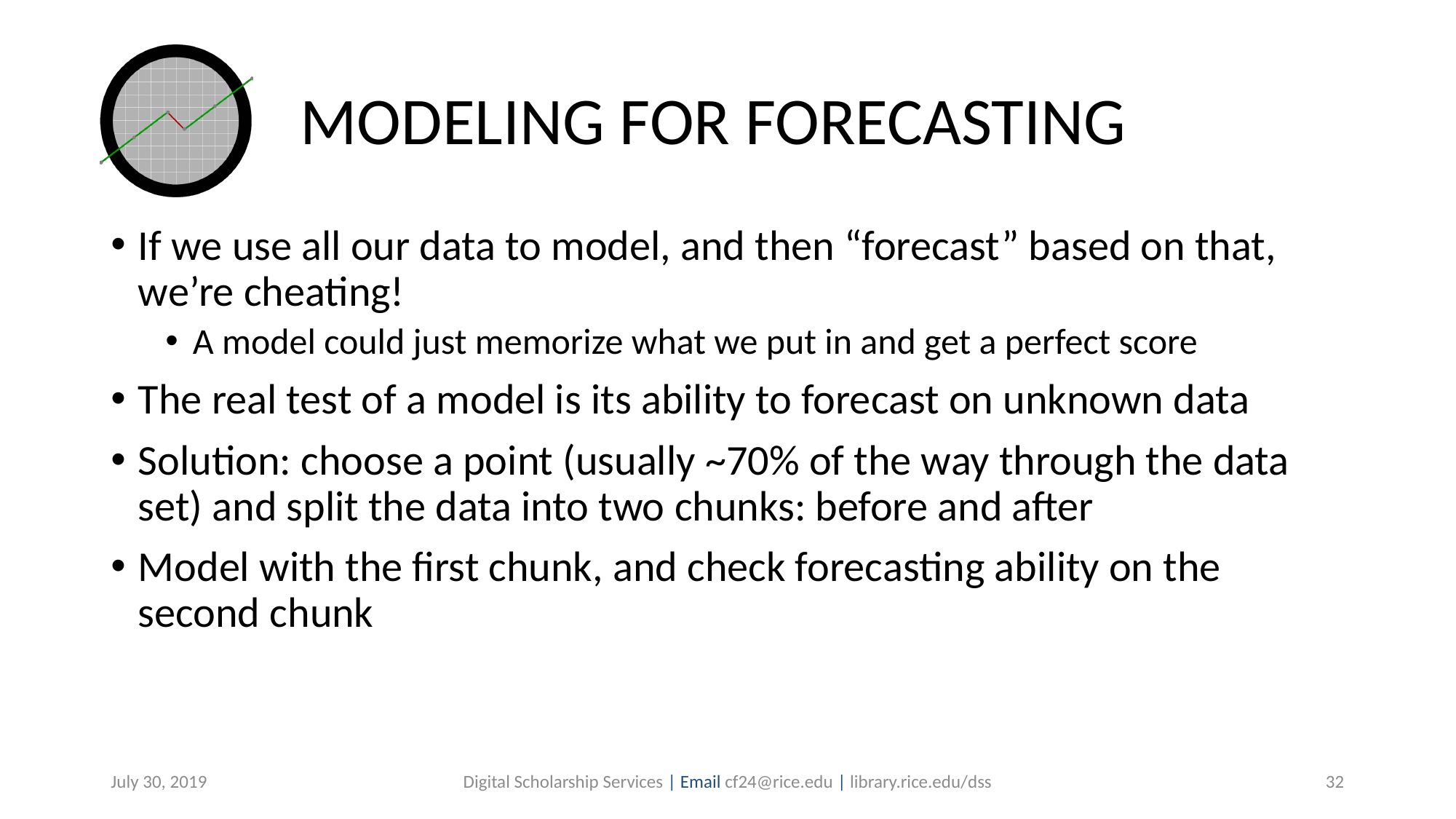

# MODELING FOR FORECASTING
If we use all our data to model, and then “forecast” based on that, we’re cheating!
A model could just memorize what we put in and get a perfect score
The real test of a model is its ability to forecast on unknown data
Solution: choose a point (usually ~70% of the way through the data set) and split the data into two chunks: before and after
Model with the first chunk, and check forecasting ability on the second chunk
July 30, 2019
Digital Scholarship Services | Email cf24@rice.edu | library.rice.edu/dss
32